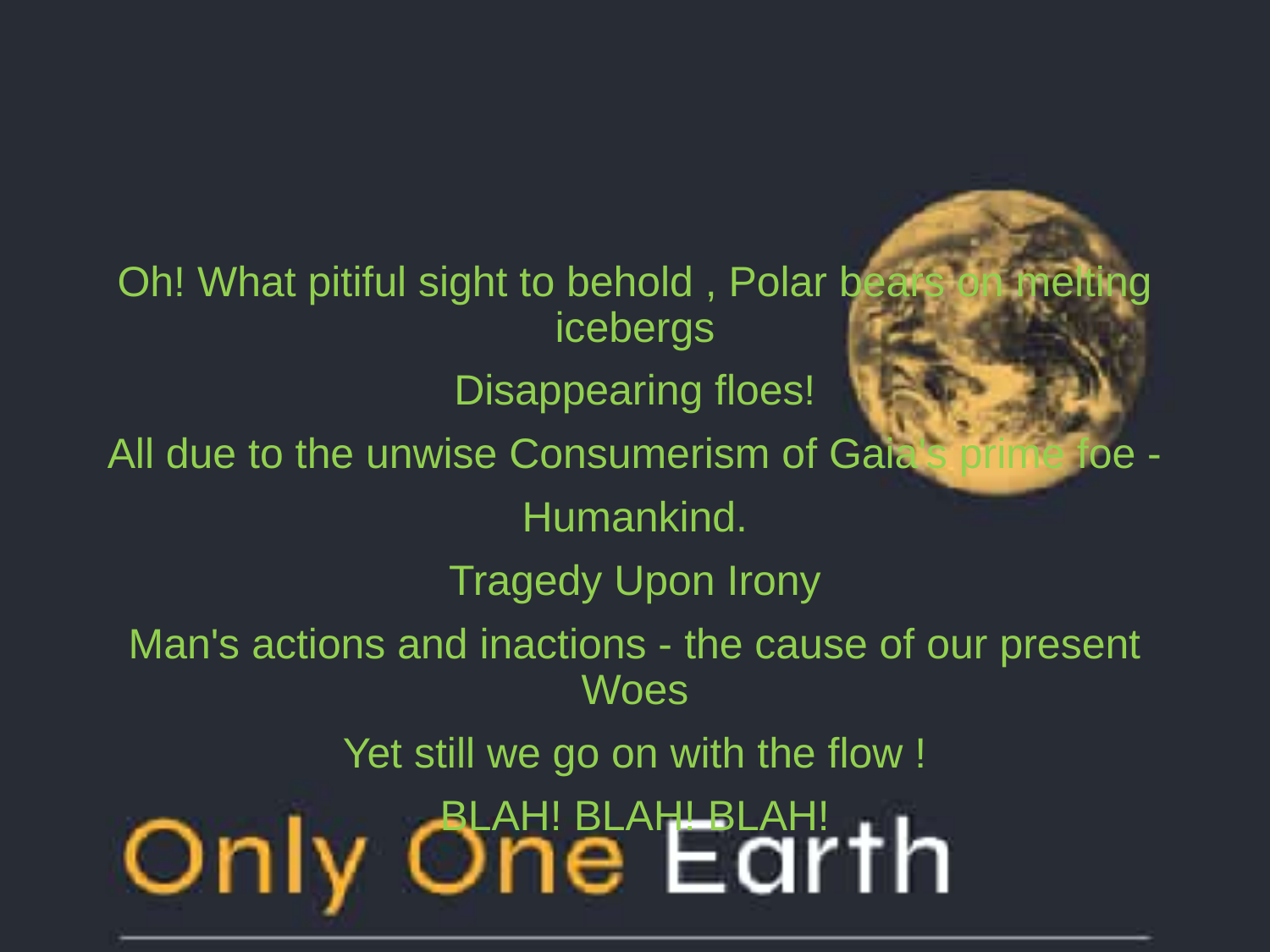

#
Oh! What pitiful sight to behold , Polar bears on melting icebergs
Disappearing floes!
All due to the unwise Consumerism of Gaia's prime foe -
Humankind.
Tragedy Upon Irony
Man's actions and inactions - the cause of our present Woes
Yet still we go on with the flow !
BLAH! BLAH! BLAH!